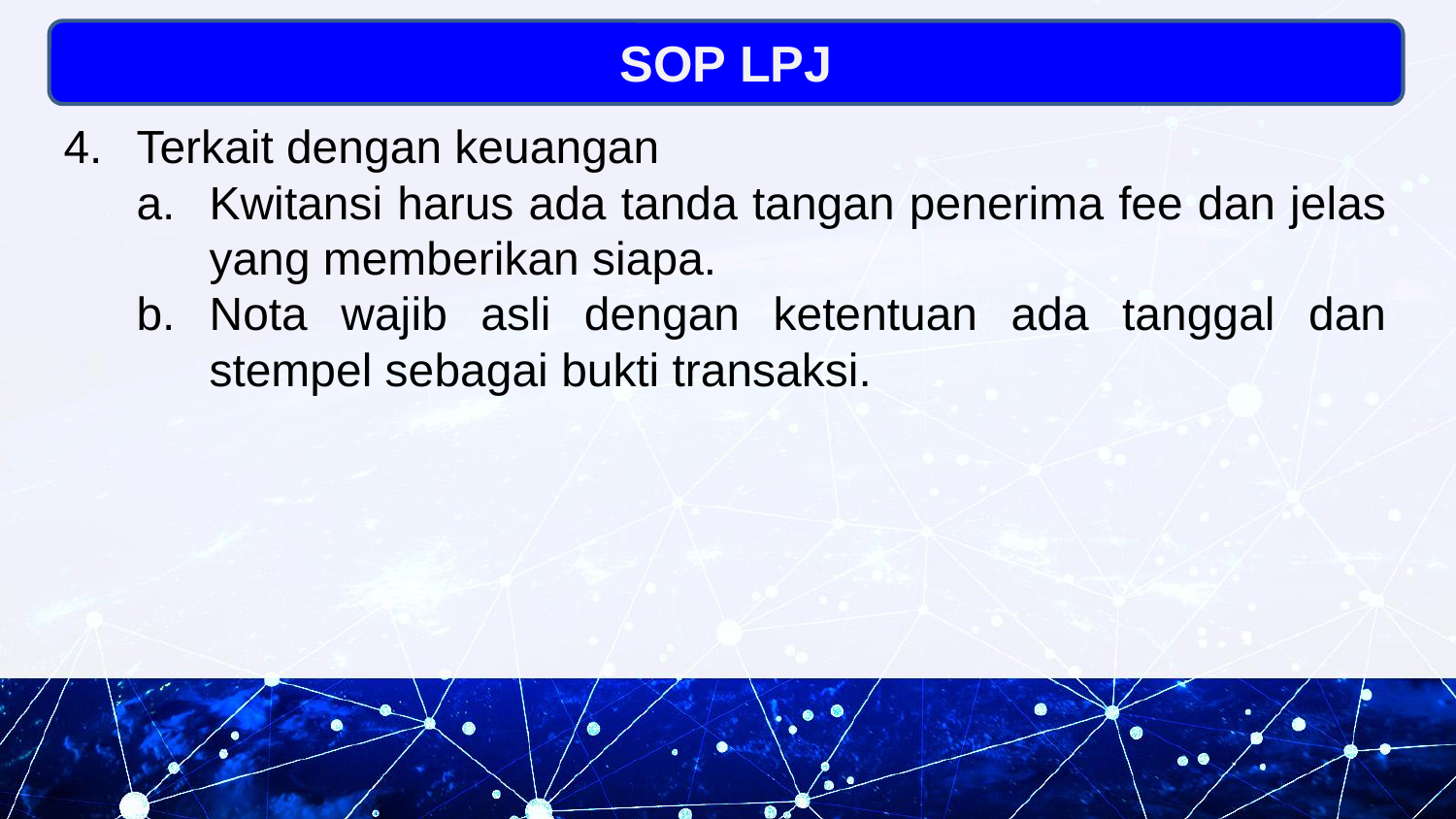

SOP LPJ
Terkait dengan keuangan
Kwitansi harus ada tanda tangan penerima fee dan jelas yang memberikan siapa.
Nota wajib asli dengan ketentuan ada tanggal dan stempel sebagai bukti transaksi.